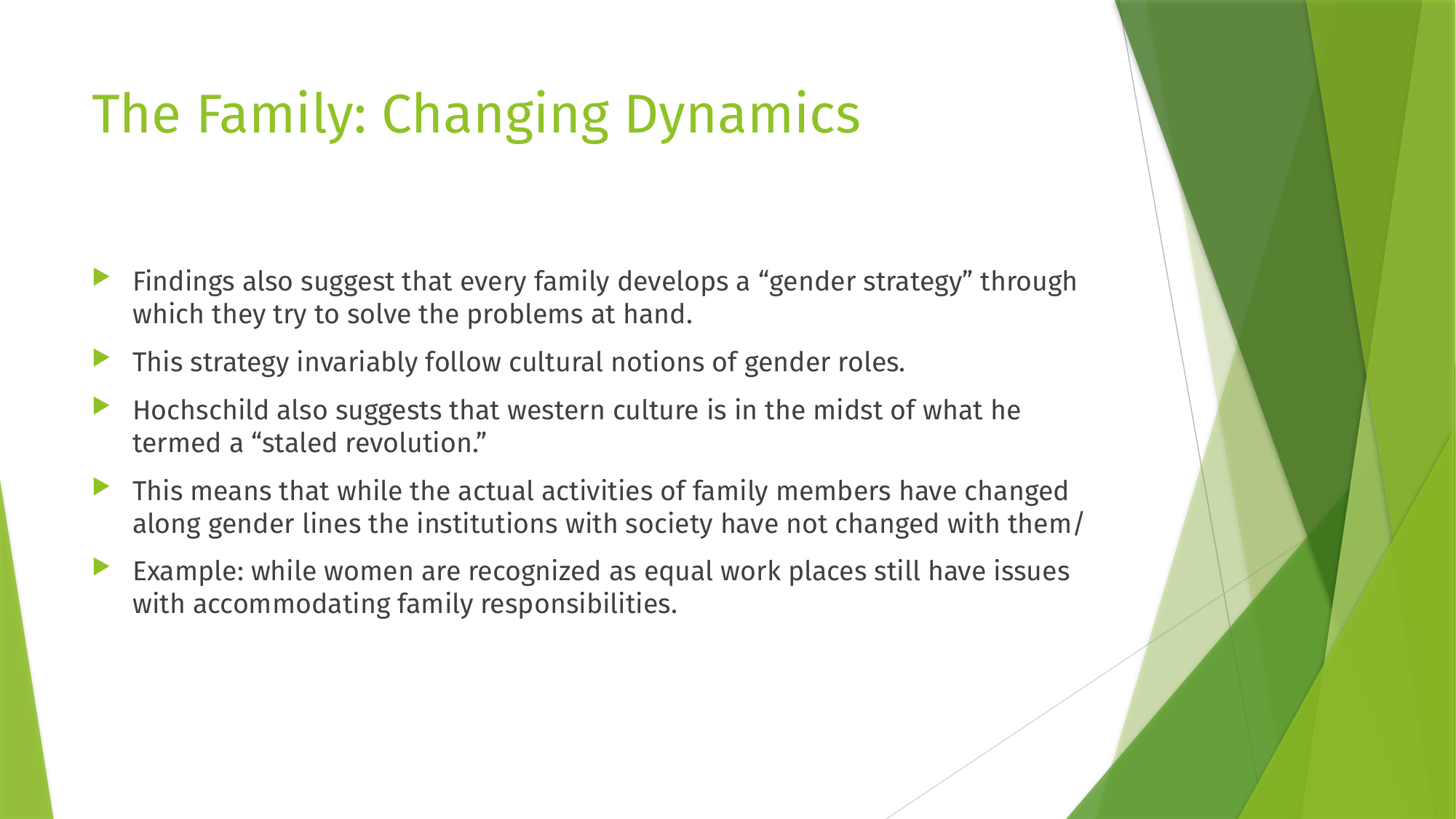

# The Family: Changing Dynamics
Findings also suggest that every family develops a “gender strategy” through which they try to solve the problems at hand.
This strategy invariably follow cultural notions of gender roles.
Hochschild also suggests that western culture is in the midst of what he termed a “staled revolution.”
This means that while the actual activities of family members have changed along gender lines the institutions with society have not changed with them/
Example: while women are recognized as equal work places still have issues with accommodating family responsibilities.